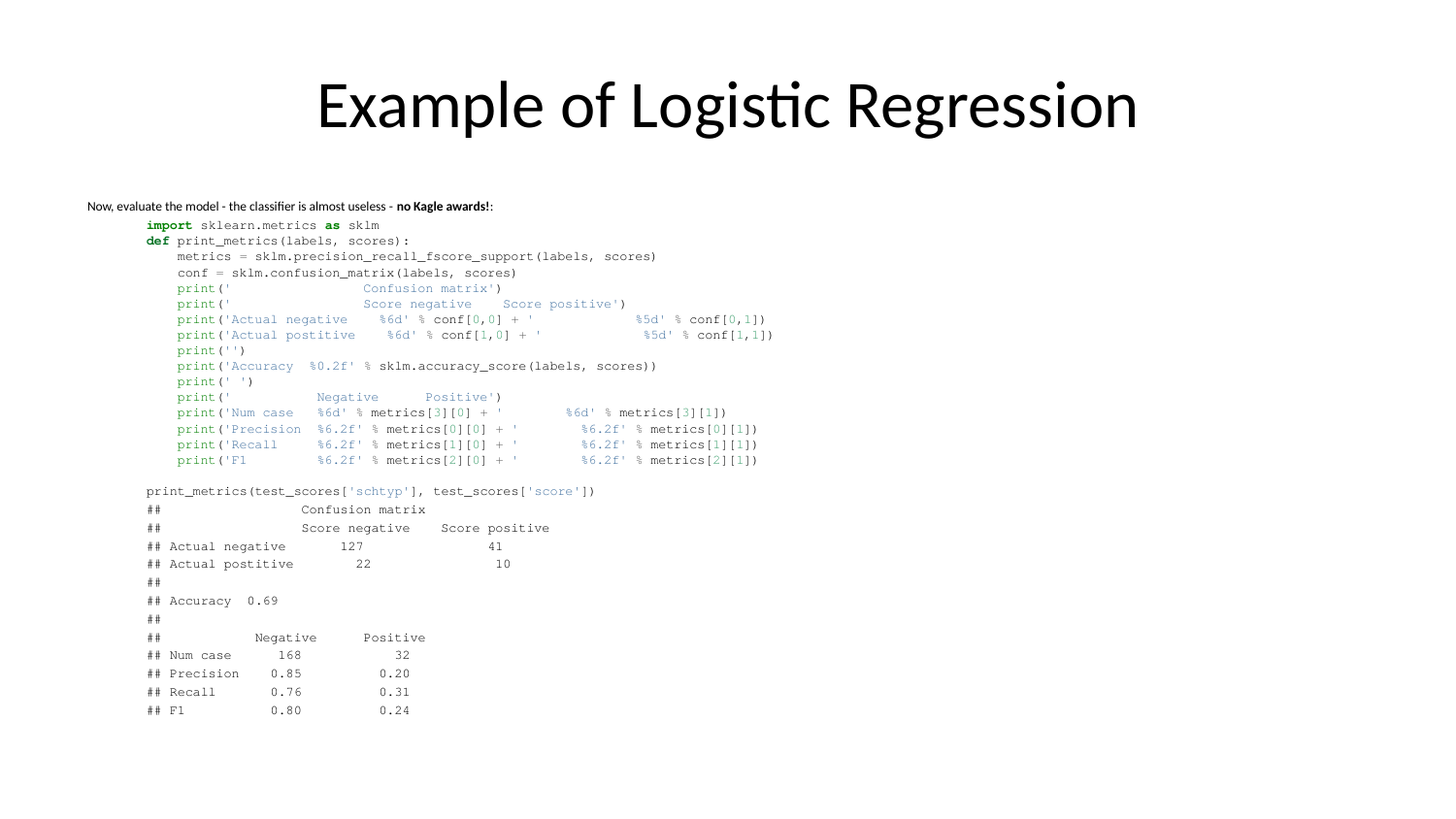

# Example of Logistic Regression
Now, evaluate the model - the classifier is almost useless - no Kagle awards!:
import sklearn.metrics as sklm
def print_metrics(labels, scores):
    metrics = sklm.precision_recall_fscore_support(labels, scores)
    conf = sklm.confusion_matrix(labels, scores)
    print('                 Confusion matrix')
    print('                 Score negative    Score positive')
    print('Actual negative    %6d' % conf[0,0] + '             %5d' % conf[0,1])
    print('Actual postitive    %6d' % conf[1,0] + '             %5d' % conf[1,1])
    print('')
    print('Accuracy  %0.2f' % sklm.accuracy_score(labels, scores))
    print(' ')
    print('           Negative      Positive')
    print('Num case   %6d' % metrics[3][0] + '        %6d' % metrics[3][1])
    print('Precision  %6.2f' % metrics[0][0] + '        %6.2f' % metrics[0][1])
    print('Recall     %6.2f' % metrics[1][0] + '        %6.2f' % metrics[1][1])
    print('F1         %6.2f' % metrics[2][0] + '        %6.2f' % metrics[2][1])
print_metrics(test_scores['schtyp'], test_scores['score'])
##                  Confusion matrix
##                  Score negative    Score positive
## Actual negative       127                41
## Actual postitive        22                10
##
## Accuracy  0.69
##
##            Negative      Positive
## Num case      168            32
## Precision    0.85          0.20
## Recall       0.76          0.31
## F1           0.80          0.24